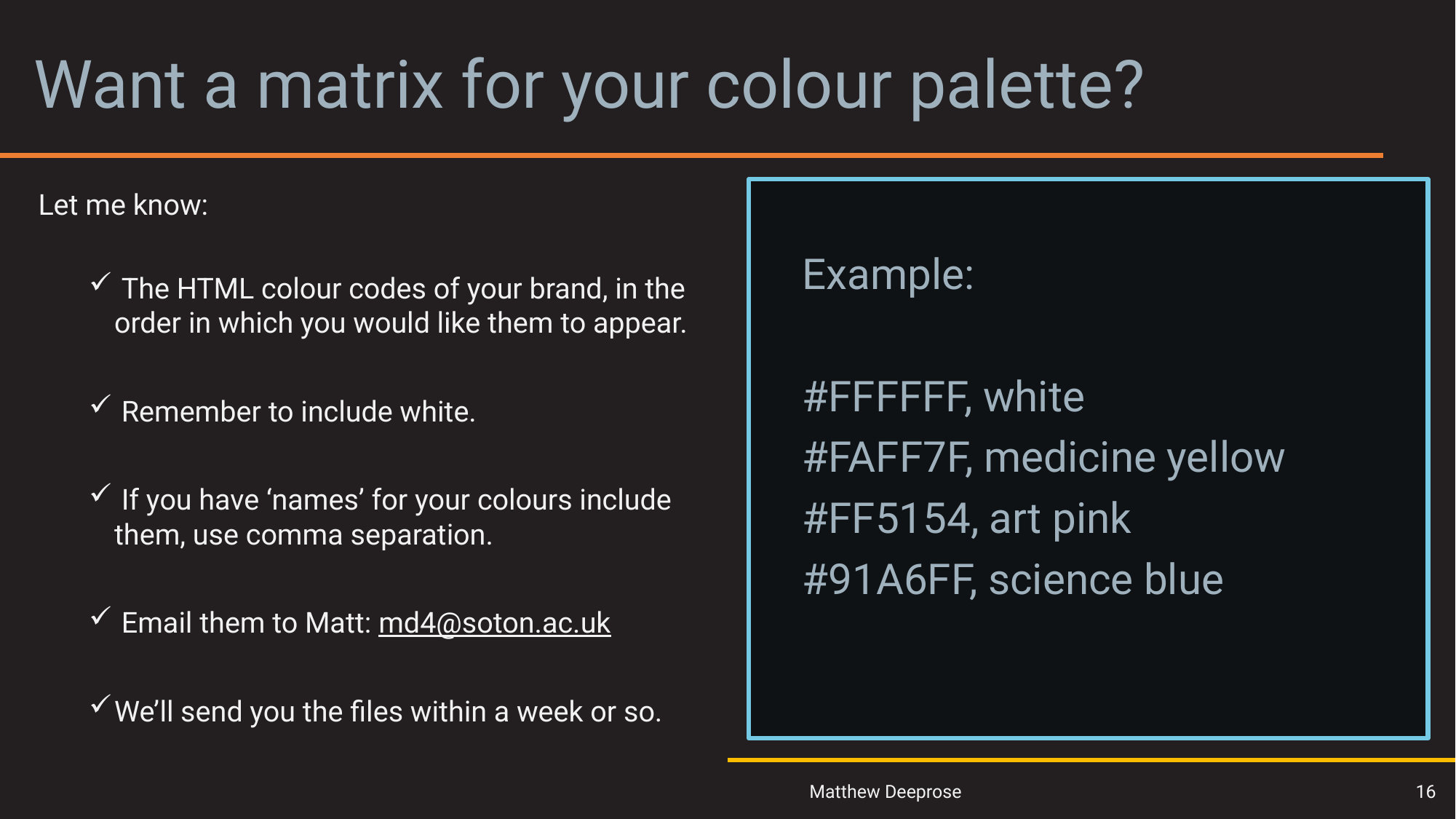

# Want a matrix for your colour palette?
Example:

#FFFFFF, white
#FAFF7F, medicine yellow
#FF5154, art pink
#91A6FF, science blue

Let me know:

 The HTML colour codes of your brand, in the order in which you would like them to appear.

 Remember to include white.

 If you have ‘names’ for your colours include them, use comma separation.

 Email them to Matt: md4@soton.ac.uk

We’ll send you the files within a week or so.
16
Matthew Deeprose